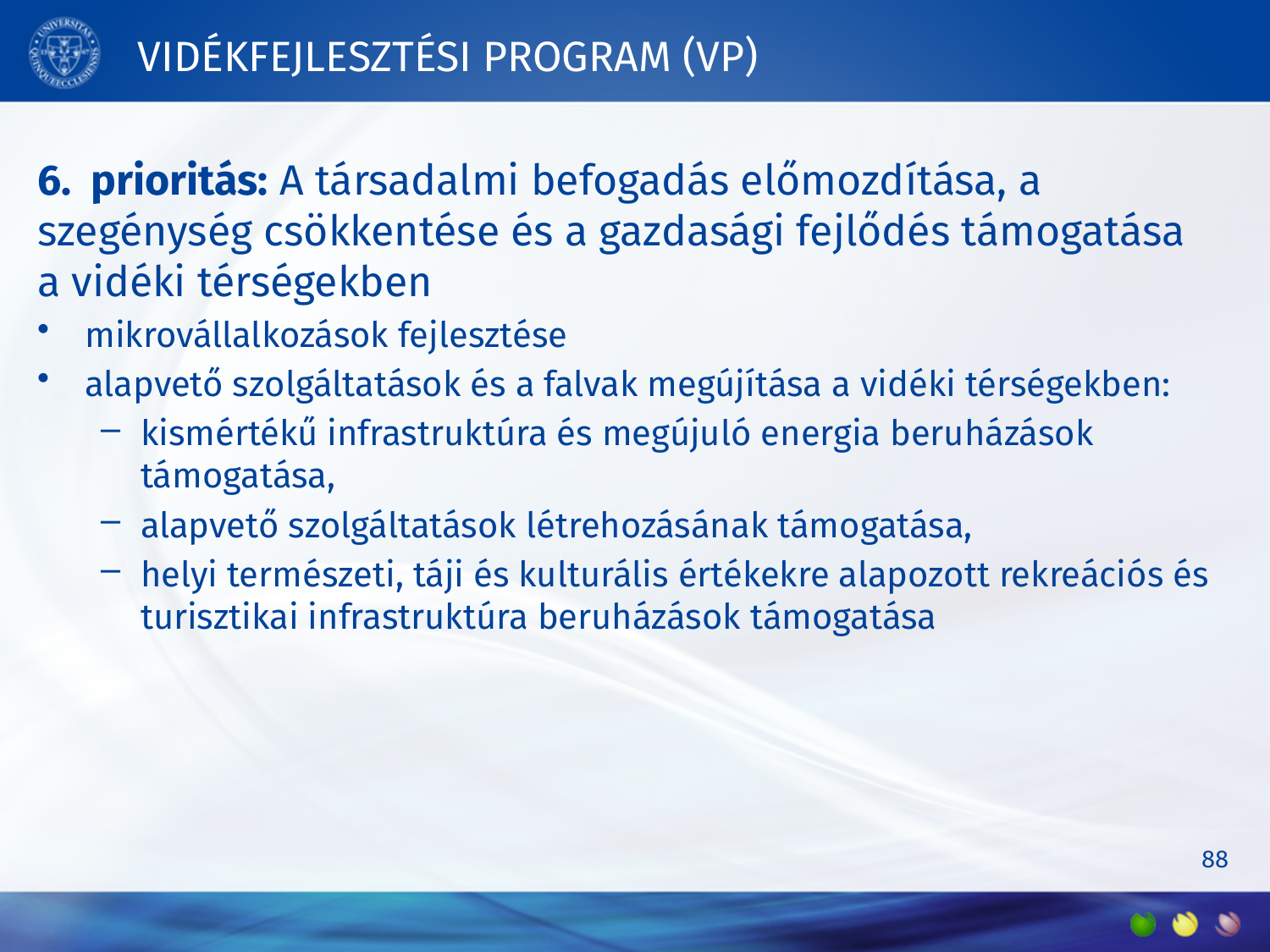

# VIDÉKFEJLESZTÉSI PROGRAM (VP)
6.  prioritás: A társadalmi befogadás előmozdítása, a szegénység csökkentése és a gazdasági fejlődés támogatása a vidéki térségekben
mikrovállalkozások fejlesztése
alapvető szolgáltatások és a falvak megújítása a vidéki térségekben:
kismértékű infrastruktúra és megújuló energia beruházások támogatása,
alapvető szolgáltatások létrehozásának támogatása,
helyi természeti, táji és kulturális értékekre alapozott rekreációs és turisztikai infrastruktúra beruházások támogatása
88